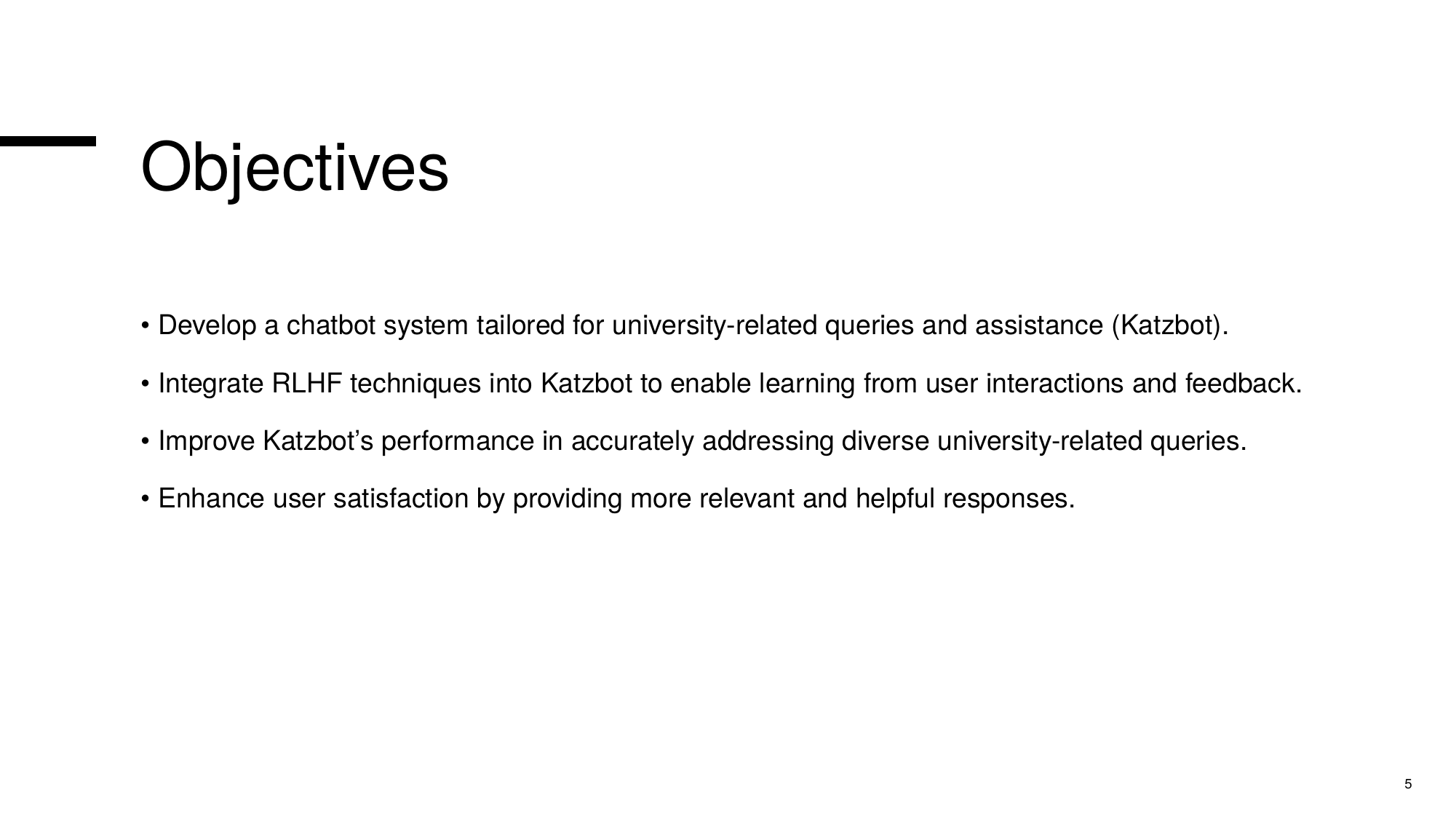

# Objectives
• Develop a chatbot system tailored for university-related queries and assistance (Katzbot).
• Integrate RLHF techniques into Katzbot to enable learning from user interactions and feedback.
• Improve Katzbot’s performance in accurately addressing diverse university-related queries.
• Enhance user satisfaction by providing more relevant and helpful responses.
5